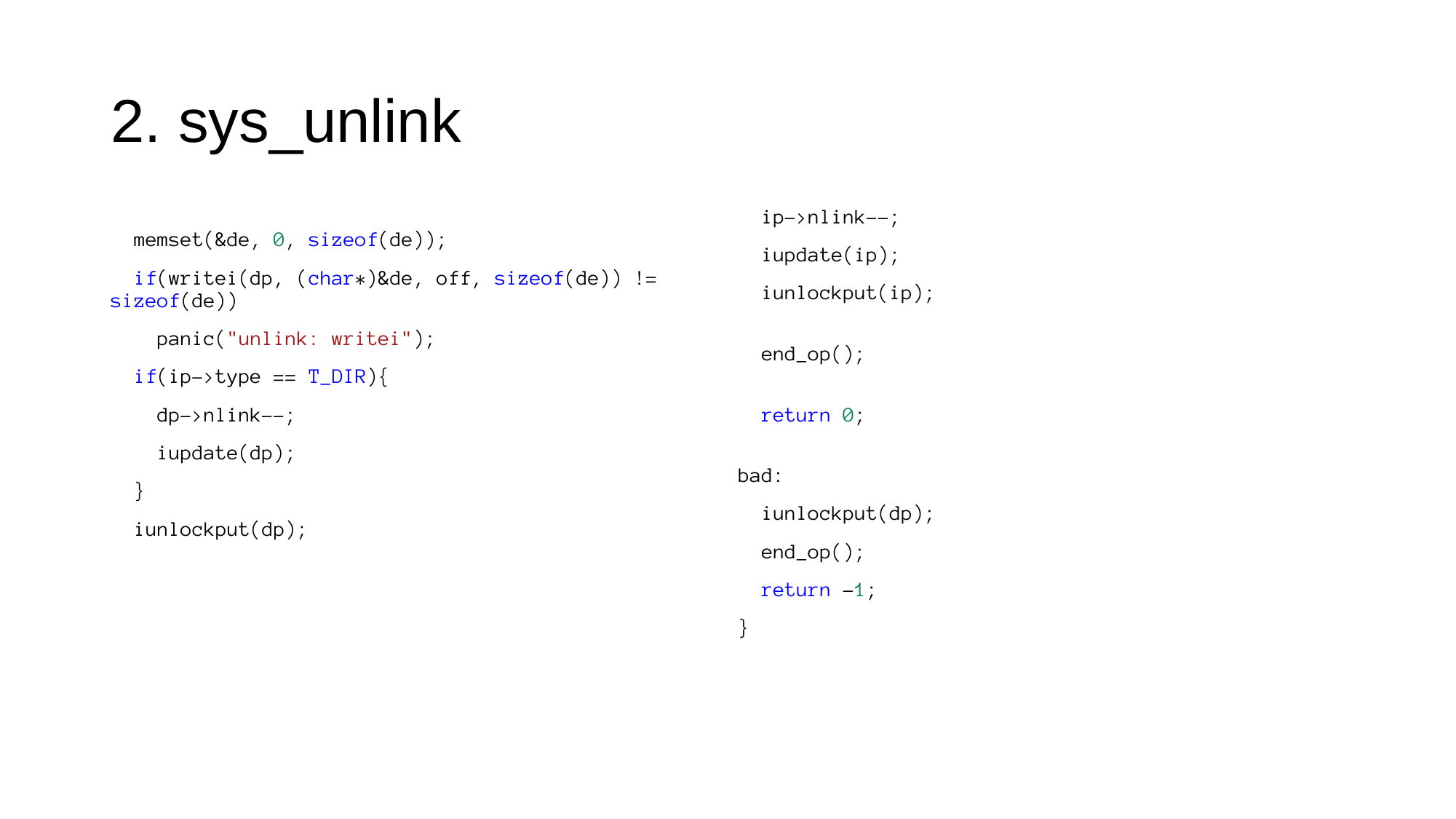

# 2. sys_unlink
  memset(&de, 0, sizeof(de));
  if(writei(dp, (char*)&de, off, sizeof(de)) != sizeof(de))
    panic("unlink: writei");
  if(ip->type == T_DIR){
    dp->nlink--;
    iupdate(dp);
  }
  iunlockput(dp);

  ip->nlink--;
  iupdate(ip);
  iunlockput(ip);
  end_op();
  return 0;
bad:
  iunlockput(dp);
  end_op();
  return -1;
}